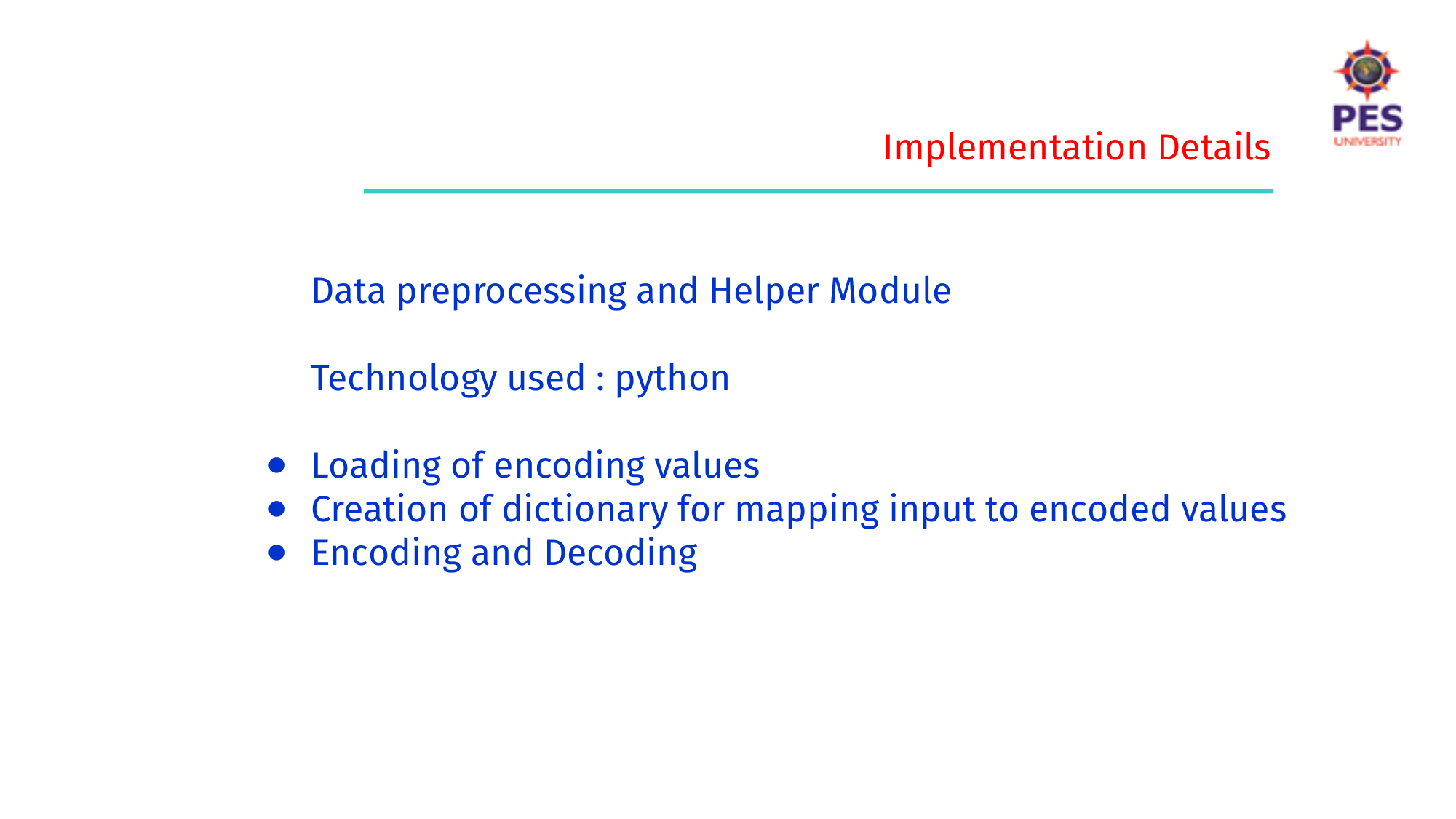

Implementation Details

Data preprocessing and Helper Module

Technology used : python

Loading of encoding values
Creation of dictionary for mapping input to encoded values
Encoding and Decoding